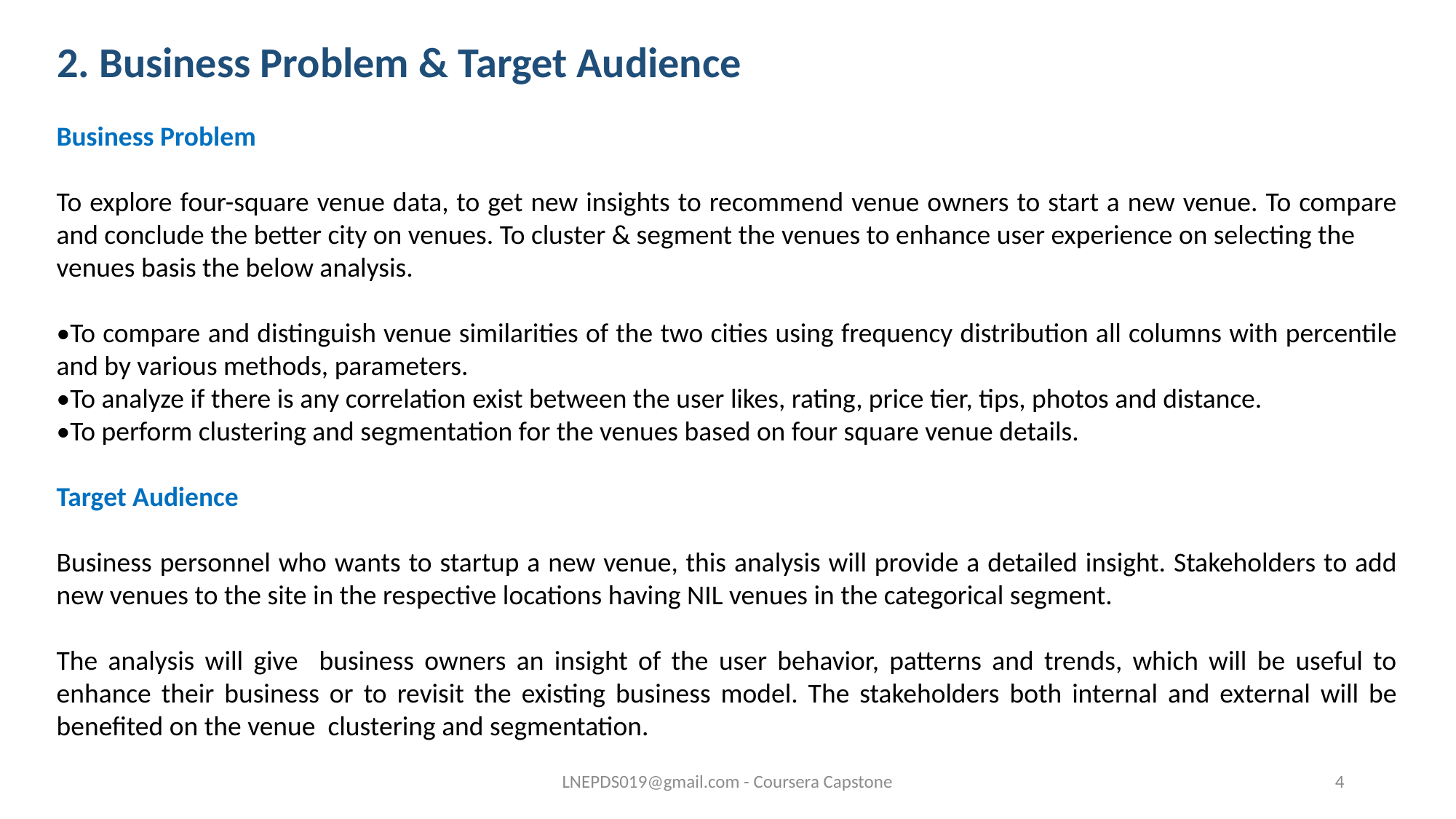

# 2. Business Problem & Target Audience
Business Problem

To explore four-square venue data, to get new insights to recommend venue owners to start a new venue. To compare and conclude the better city on venues. To cluster & segment the venues to enhance user experience on selecting the
venues basis the below analysis.

•To compare and distinguish venue similarities of the two cities using frequency distribution all columns with percentile and by various methods, parameters.
•To analyze if there is any correlation exist between the user likes, rating, price tier, tips, photos and distance.
•To perform clustering and segmentation for the venues based on four square venue details.

Target Audience

Business personnel who wants to startup a new venue, this analysis will provide a detailed insight. Stakeholders to add new venues to the site in the respective locations having NIL venues in the categorical segment.

The analysis will give  business owners an insight of the user behavior, patterns and trends, which will be useful to enhance their business or to revisit the existing business model. The stakeholders both internal and external will be benefited on the venue  clustering and segmentation.
LNEPDS019@gmail.com - Coursera Capstone
4